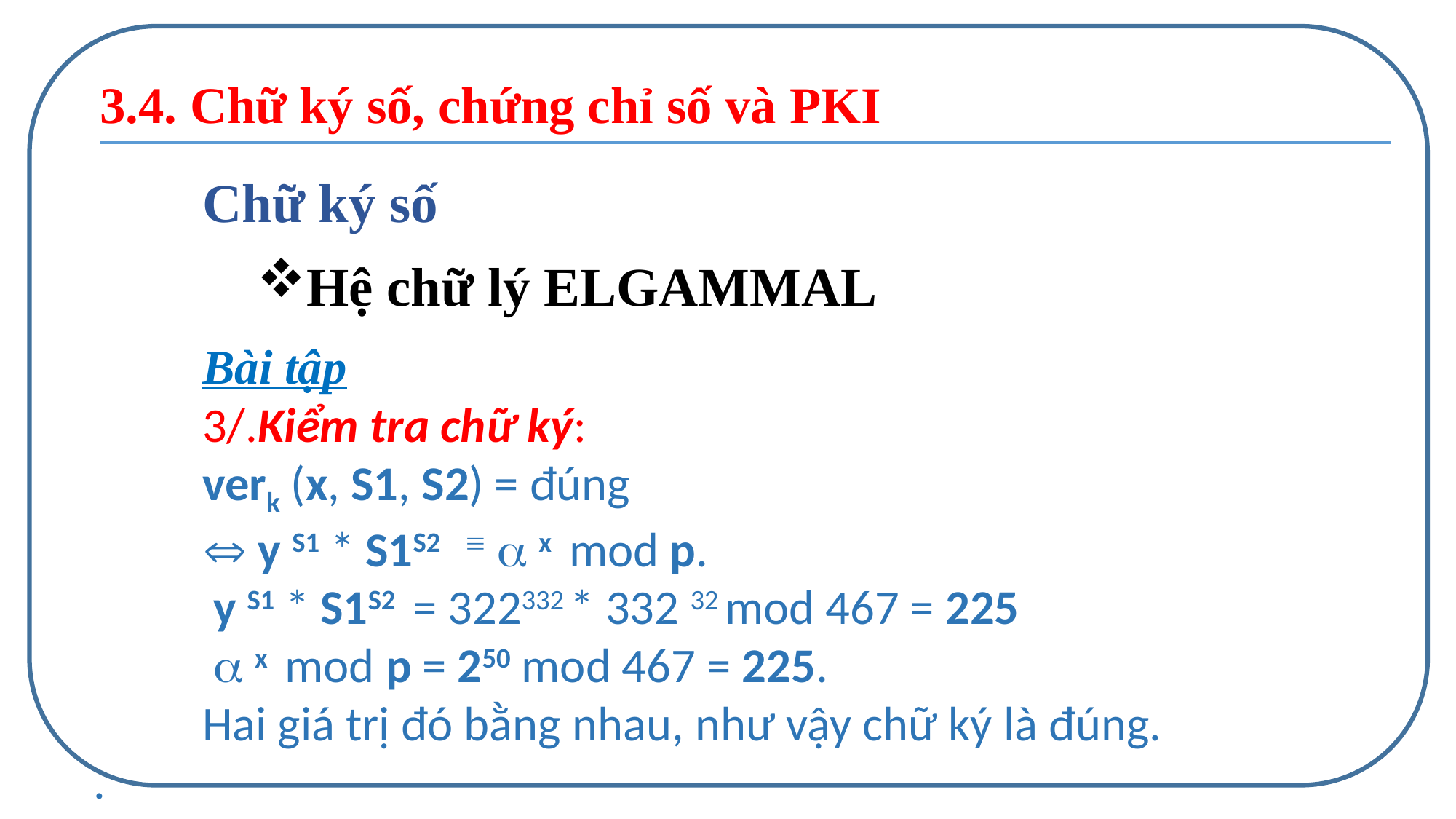

3.4. Chữ ký số, chứng chỉ số và PKI
	Chữ ký số
Hệ chữ lý ELGAMMAL
 	Bài tập
	3/.Kiểm tra chữ ký:
	verk (x, S1, S2) = đúng
	⇔ y S1 * S1S2   ≡ α x  mod p.
	 y S1 * S1S2  = 322332 * 332 32 mod 467 = 225
	 α x  mod p = 250 mod 467 = 225.
	Hai giá trị đó bằng nhau, như vậy chữ ký là đúng.
.